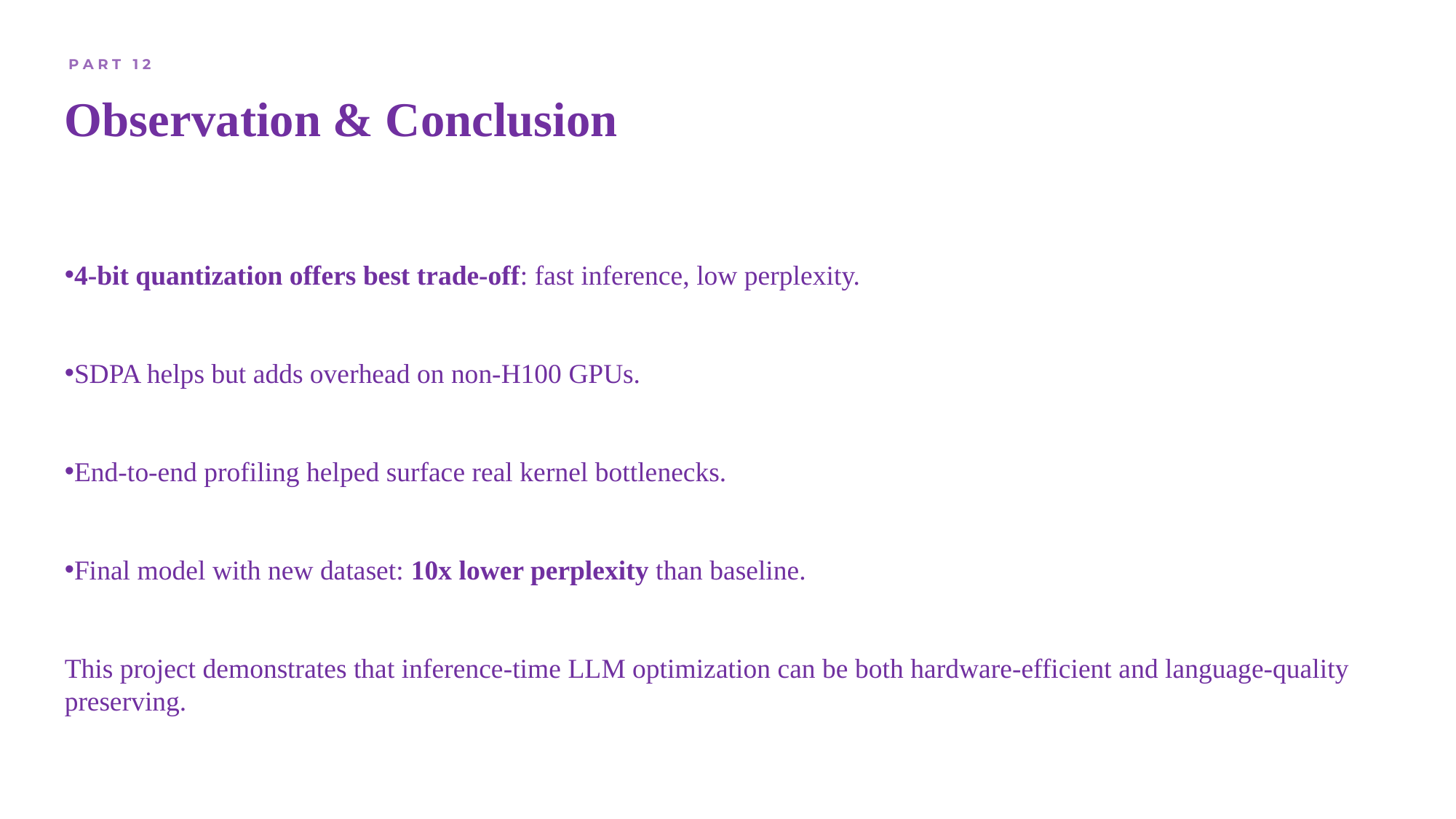

P A R T   1 2
# Observation & Conclusion

4-bit quantization offers best trade-off: fast inference, low perplexity.

SDPA helps but adds overhead on non-H100 GPUs.

End-to-end profiling helped surface real kernel bottlenecks.

Final model with new dataset: 10x lower perplexity than baseline.

This project demonstrates that inference-time LLM optimization can be both hardware-efficient and language-quality preserving.